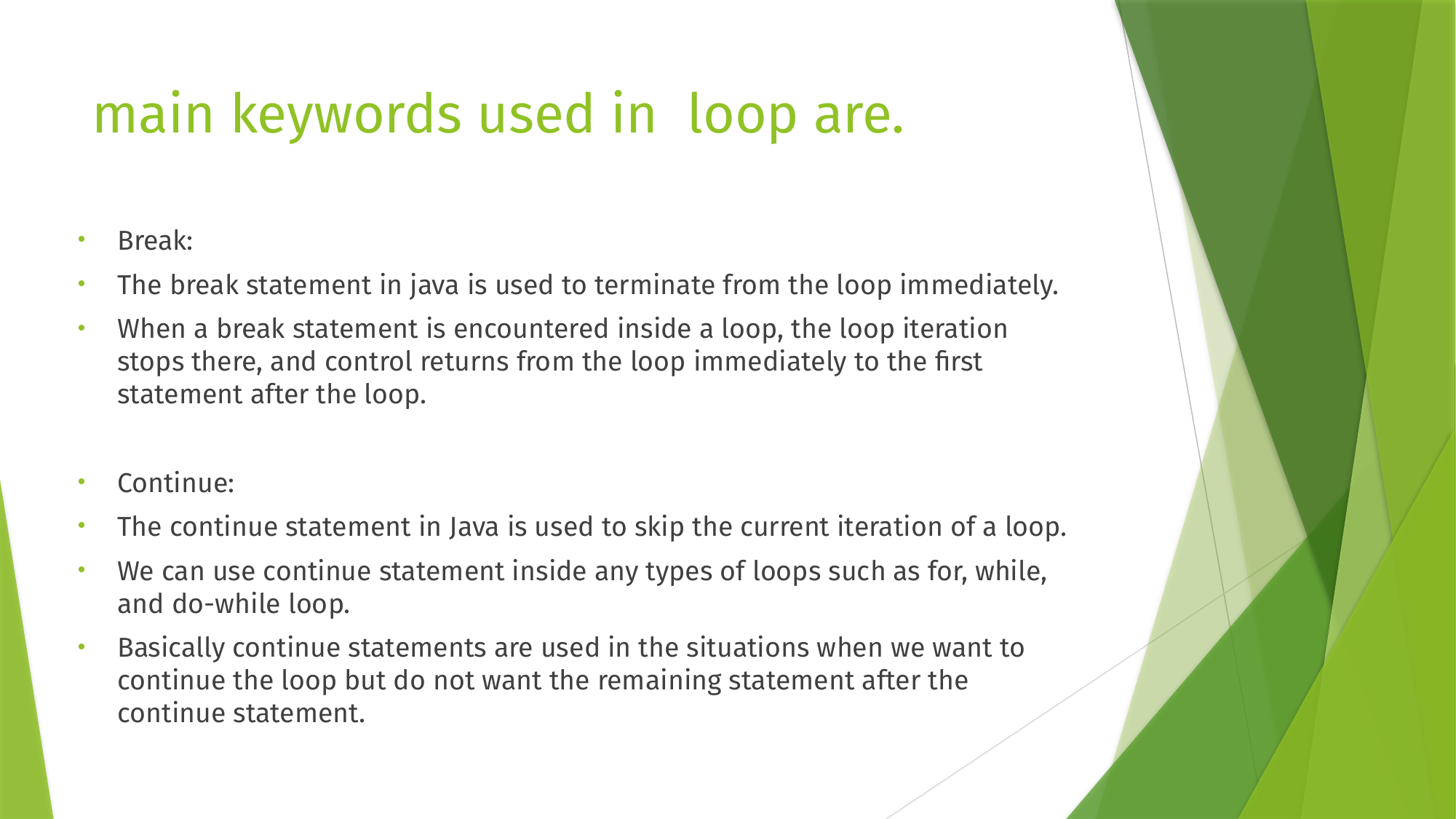

# main keywords used in  loop are.

Break:
The break statement in java is used to terminate from the loop immediately.
When a break statement is encountered inside a loop, the loop iteration stops there, and control returns from the loop immediately to the first statement after the loop.

Continue:
The continue statement in Java is used to skip the current iteration of a loop.
We can use continue statement inside any types of loops such as for, while, and do-while loop.
Basically continue statements are used in the situations when we want to continue the loop but do not want the remaining statement after the continue statement.